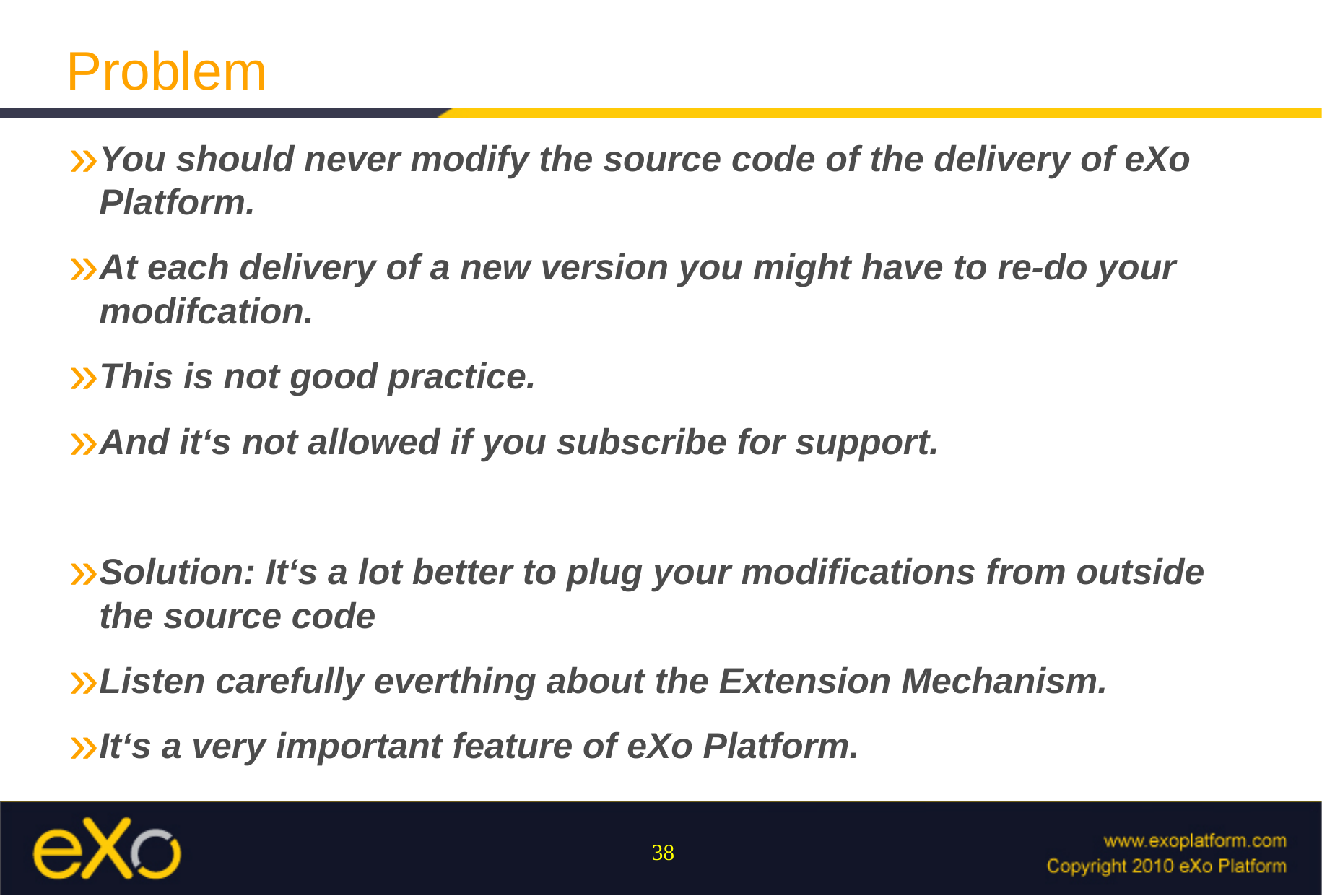

Problem
You should never modify the source code of the delivery of eXo Platform.
At each delivery of a new version you might have to re-do your modifcation.
This is not good practice.
And it‘s not allowed if you subscribe for support.

Solution: It‘s a lot better to plug your modifications from outside the source code
Listen carefully everthing about the Extension Mechanism.
It‘s a very important feature of eXo Platform.